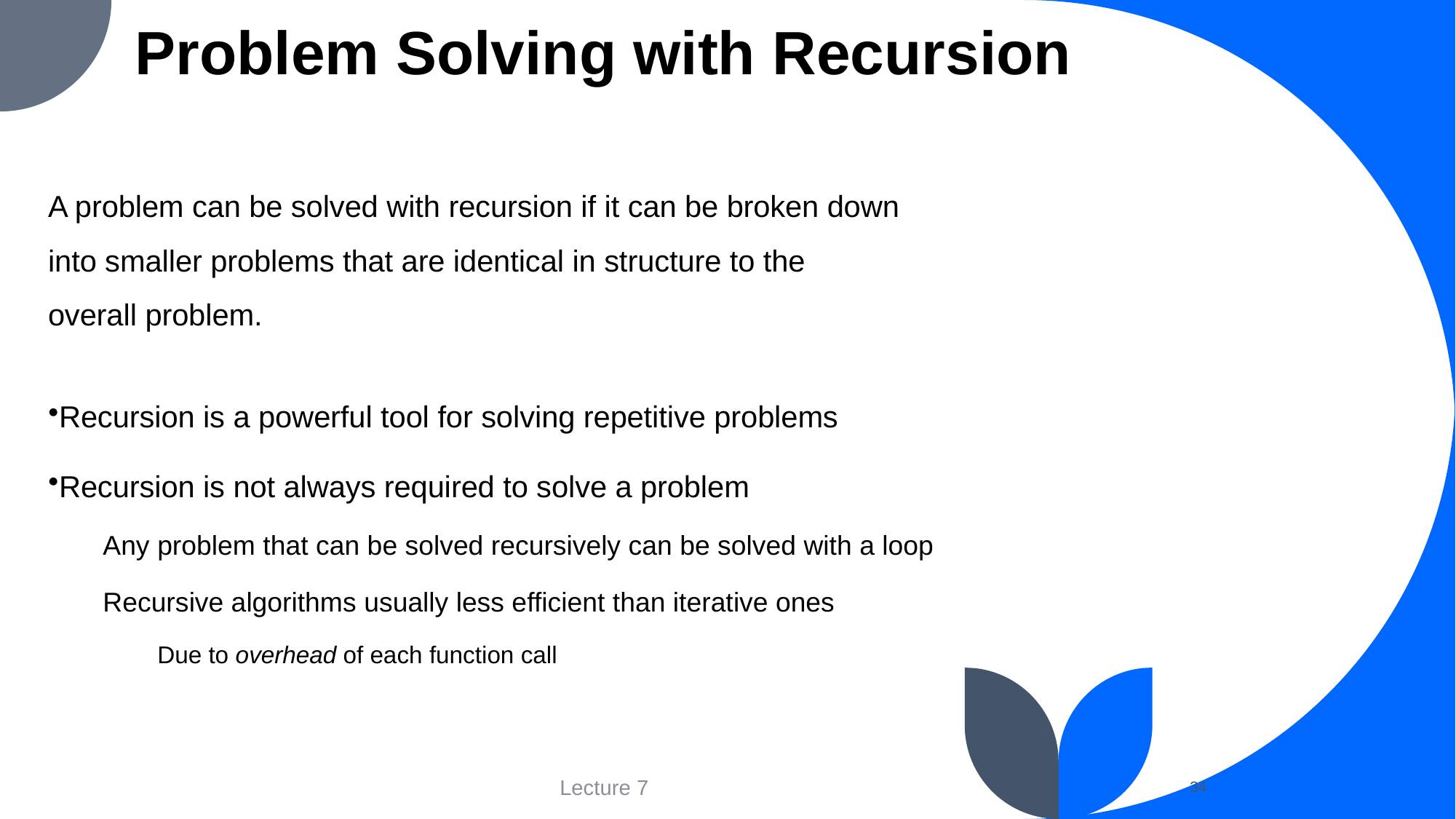

# Problem Solving with Recursion
A problem can be solved with recursion if it can be broken down into smaller problems that are identical in structure to the overall problem.
Recursion is a powerful tool for solving repetitive problems
Recursion is not always required to solve a problem
Any problem that can be solved recursively can be solved with a loop
Recursive algorithms usually less efficient than iterative ones
Due to overhead of each function call

34
Lecture 7